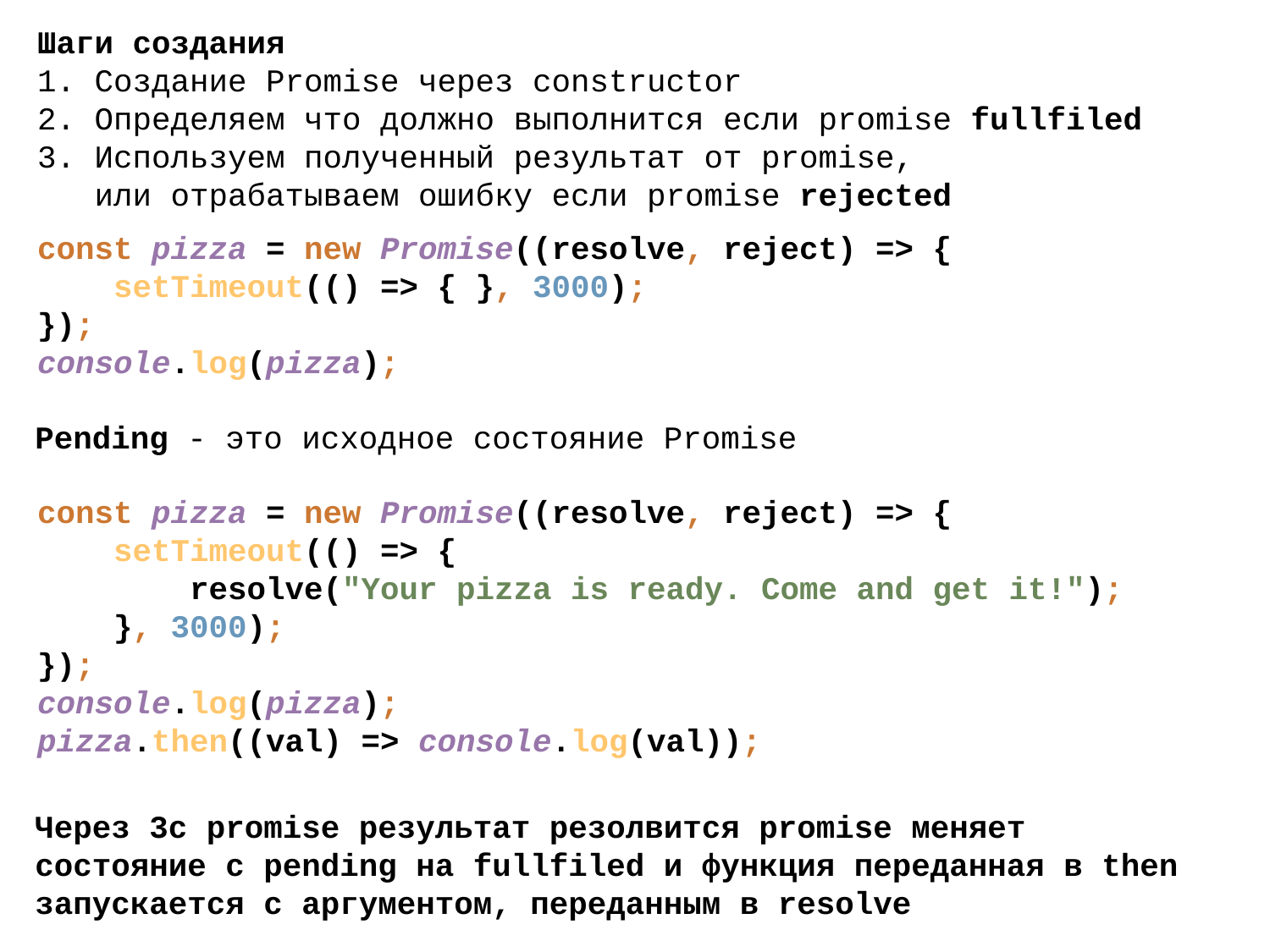

Шаги создания
1. Сoздание Promise через constructor
2. Определяем что должно выполнится если promise fullfiled
3. Используем полученный результат от promise,
   или отрабатываем ошибку если promise rejected
const pizza = new Promise((resolve, reject) => {
    setTimeout(() => { }, 3000);
});
console.log(pizza);
Pending - это исходное состояние Promise
const pizza = new Promise((resolve, reject) => {
    setTimeout(() => {
        resolve("Your pizza is ready. Come and get it!");
    }, 3000);
});
console.log(pizza);
pizza.then((val) => console.log(val));
Через 3с promise результат резолвится promise меняет состояние с pending на fullfiled и функция переданная в then запускается с аргументом, переданным в resolve